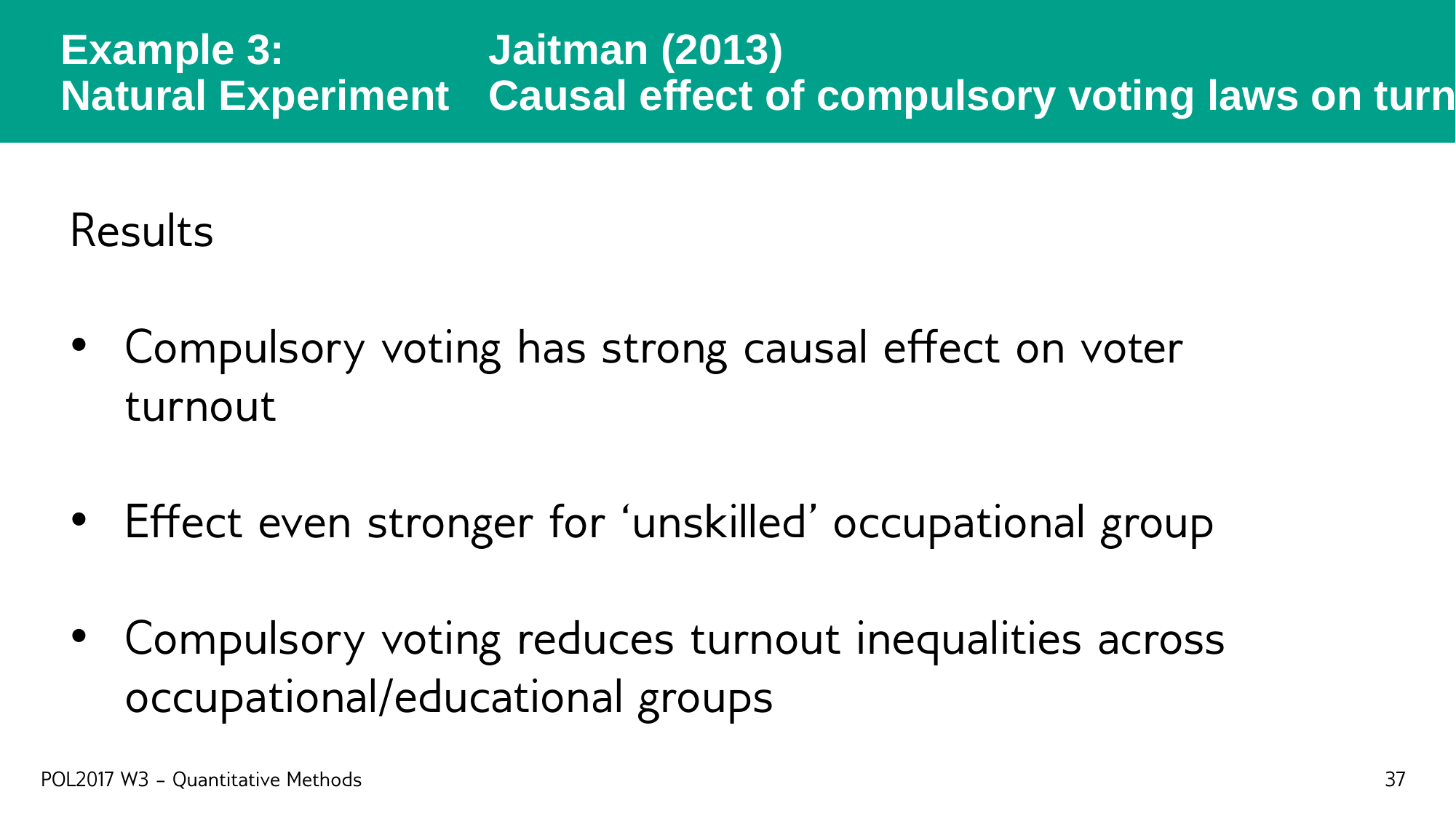

Example 3:
Natural Experiment
# Jaitman (2013) Causal effect of compulsory voting laws on turnout
Results

Compulsory voting has strong causal effect on voter turnout

Effect even stronger for ‘unskilled’ occupational group

Compulsory voting reduces turnout inequalities across occupational/educational groups

POL2017 W3 – Quantitative Methods
37